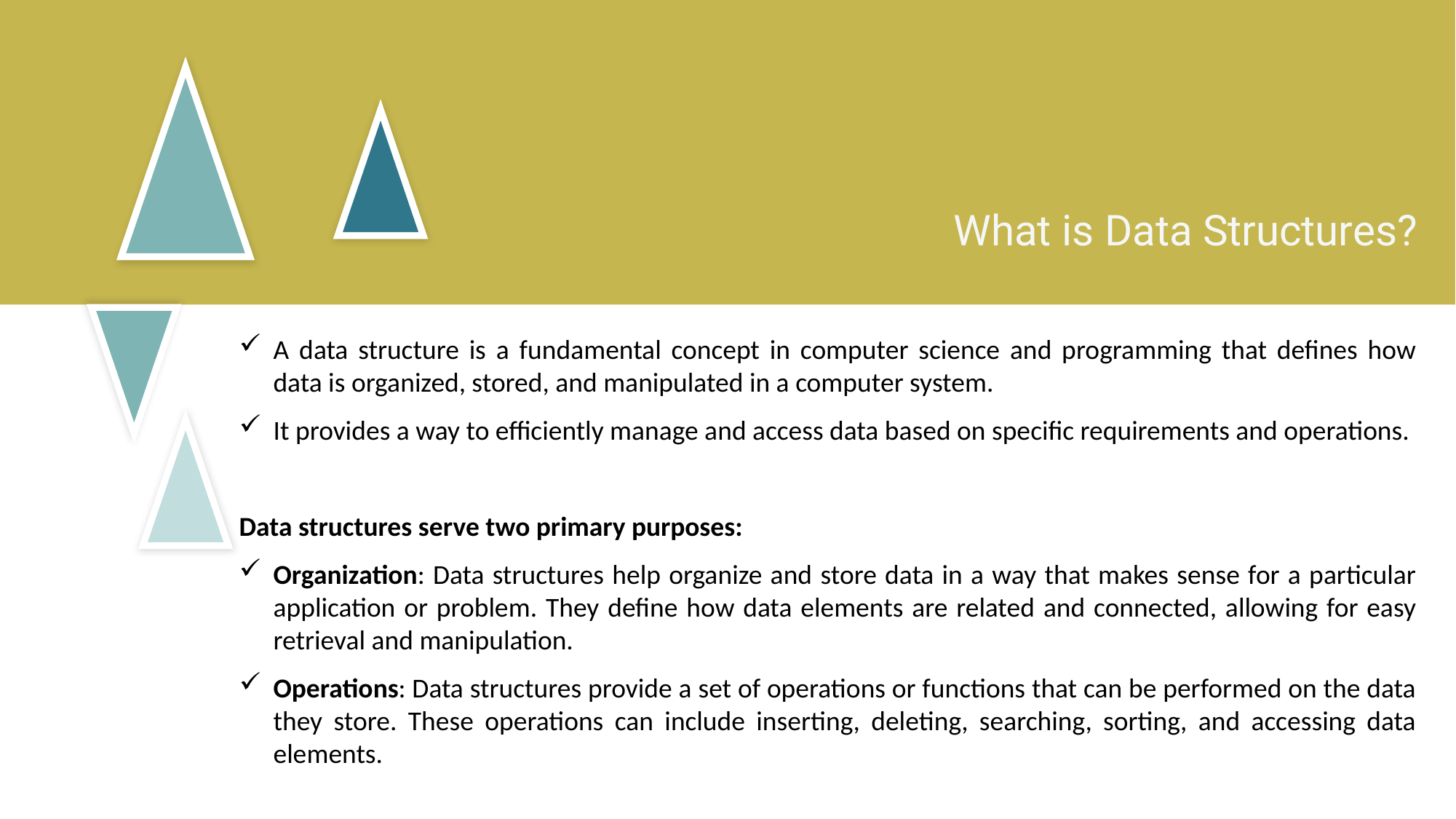

What is Data Structures?

A data structure is a fundamental concept in computer science and programming that defines how data is organized, stored, and manipulated in a computer system.
It provides a way to efficiently manage and access data based on specific requirements and operations.

Data structures serve two primary purposes:
Organization: Data structures help organize and store data in a way that makes sense for a particular application or problem. They define how data elements are related and connected, allowing for easy retrieval and manipulation.
Operations: Data structures provide a set of operations or functions that can be performed on the data they store. These operations can include inserting, deleting, searching, sorting, and accessing data elements.